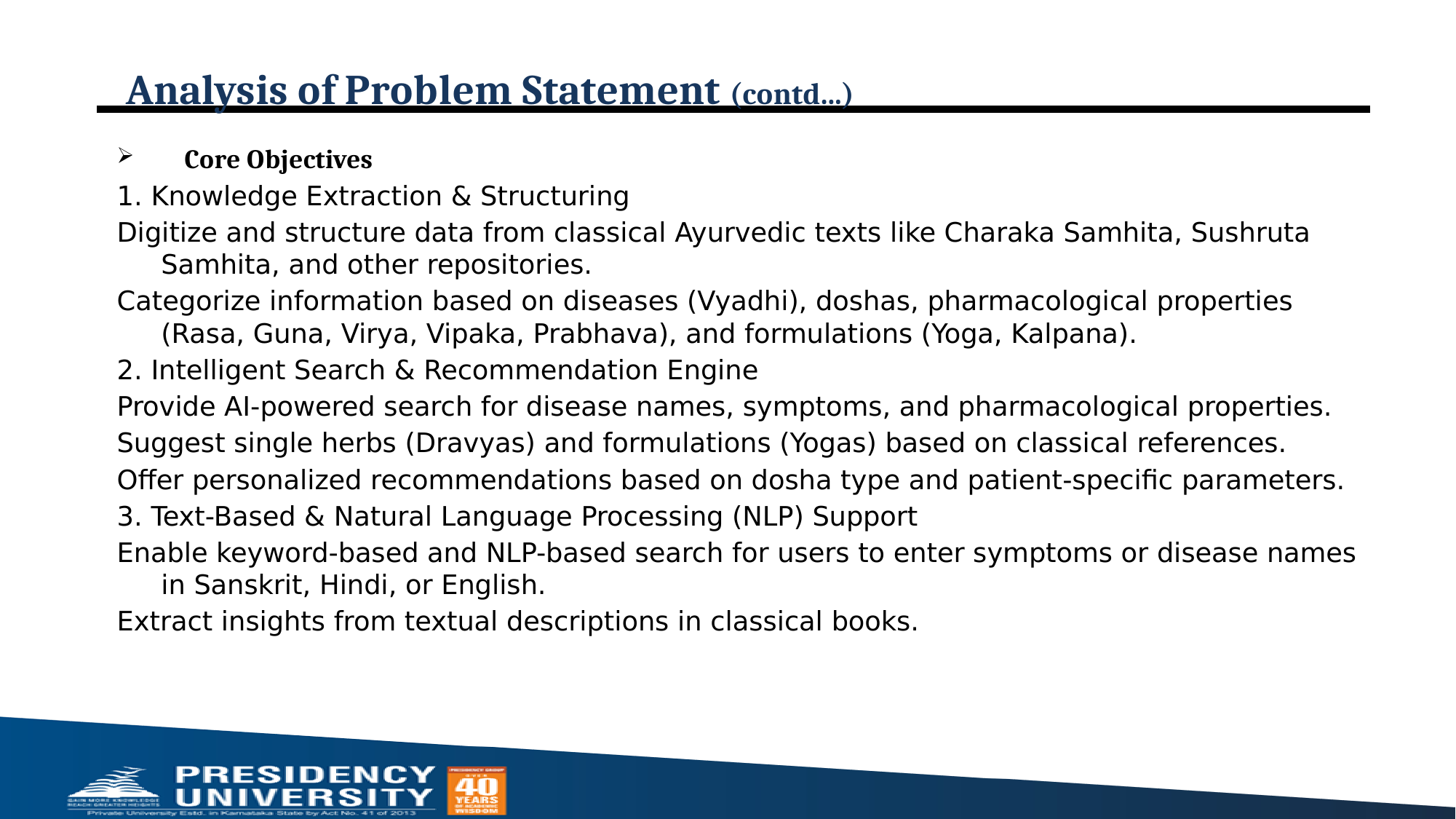

# Analysis of Problem Statement (contd...)
   Core Objectives
1.⁠ ⁠Knowledge Extraction & Structuring
Digitize and structure data from classical Ayurvedic texts like Charaka Samhita, Sushruta Samhita, and other repositories.
Categorize information based on diseases (Vyadhi), doshas, pharmacological properties (Rasa, Guna, Virya, Vipaka, Prabhava), and formulations (Yoga, Kalpana).
2.⁠ ⁠Intelligent Search & Recommendation Engine
Provide AI-powered search for disease names, symptoms, and pharmacological properties.
Suggest single herbs (Dravyas) and formulations (Yogas) based on classical references.
Offer personalized recommendations based on dosha type and patient-specific parameters.
3.⁠ ⁠Text-Based & Natural Language Processing (NLP) Support
Enable keyword-based and NLP-based search for users to enter symptoms or disease names in Sanskrit, Hindi, or English.
Extract insights from textual descriptions in classical books.